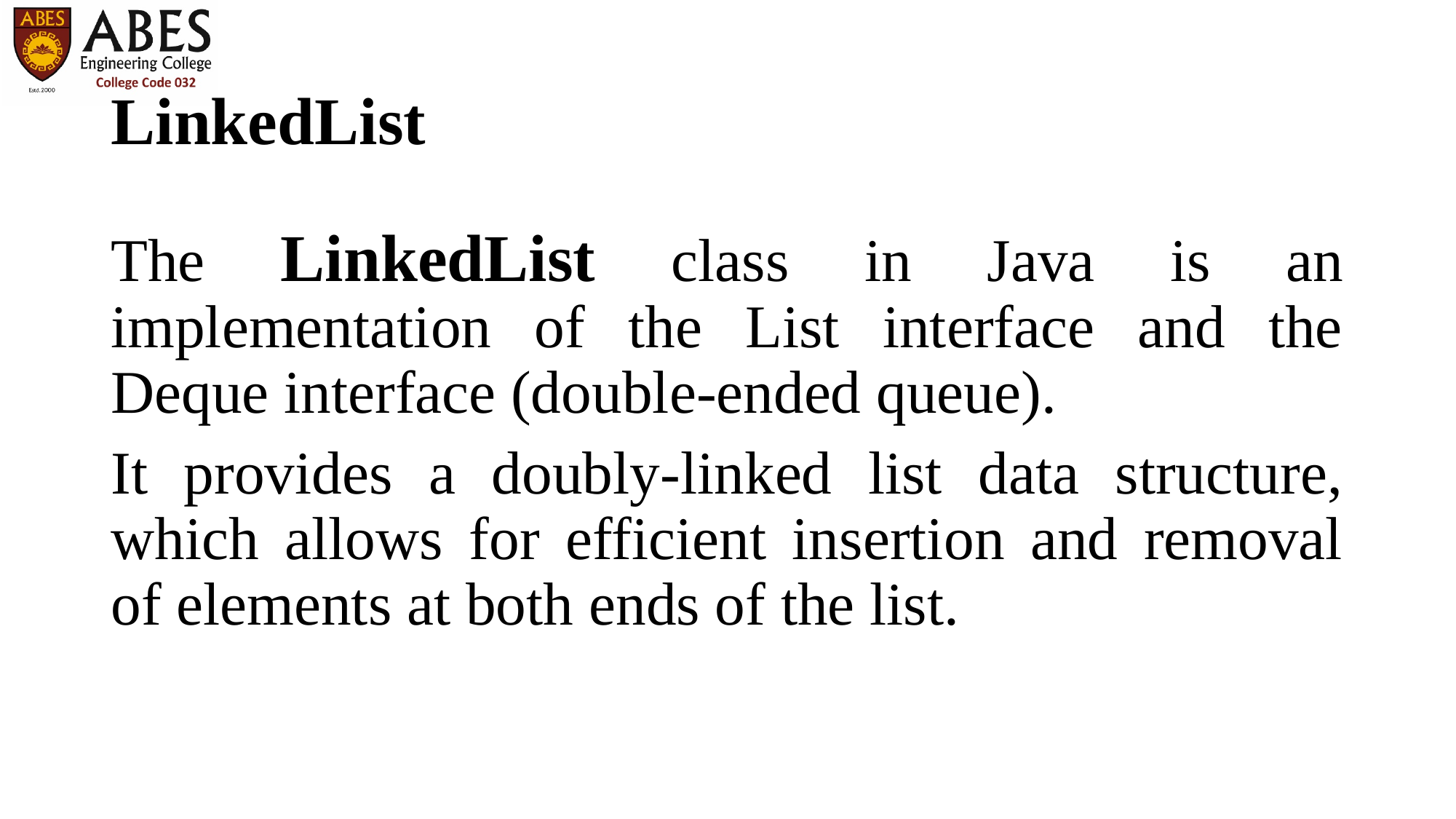

# LinkedList
The LinkedList class in Java is an implementation of the List interface and the Deque interface (double-ended queue).
It provides a doubly-linked list data structure, which allows for efficient insertion and removal of elements at both ends of the list.